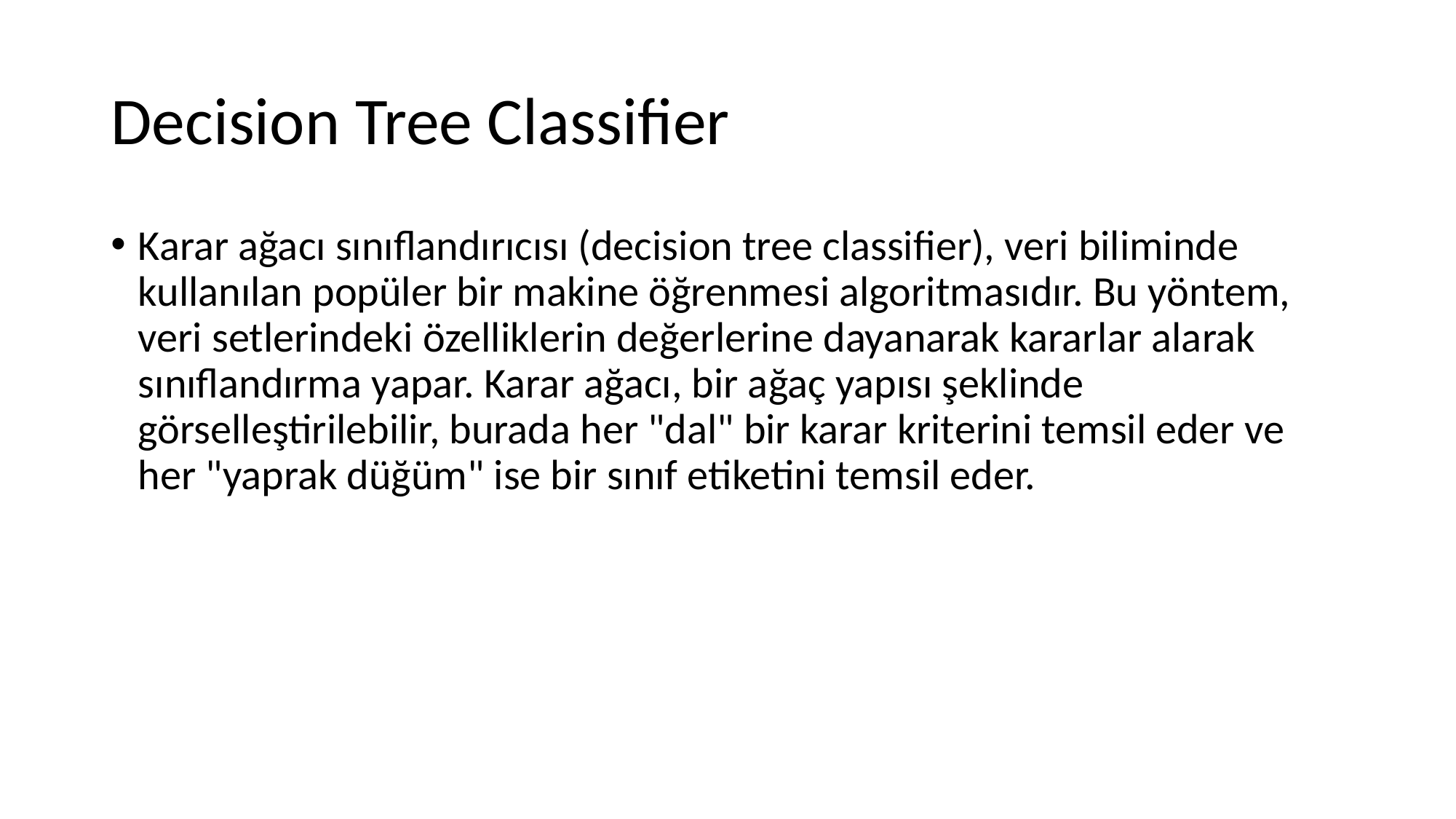

# Decision Tree Classifier
Karar ağacı sınıflandırıcısı (decision tree classifier), veri biliminde kullanılan popüler bir makine öğrenmesi algoritmasıdır. Bu yöntem, veri setlerindeki özelliklerin değerlerine dayanarak kararlar alarak sınıflandırma yapar. Karar ağacı, bir ağaç yapısı şeklinde görselleştirilebilir, burada her "dal" bir karar kriterini temsil eder ve her "yaprak düğüm" ise bir sınıf etiketini temsil eder.